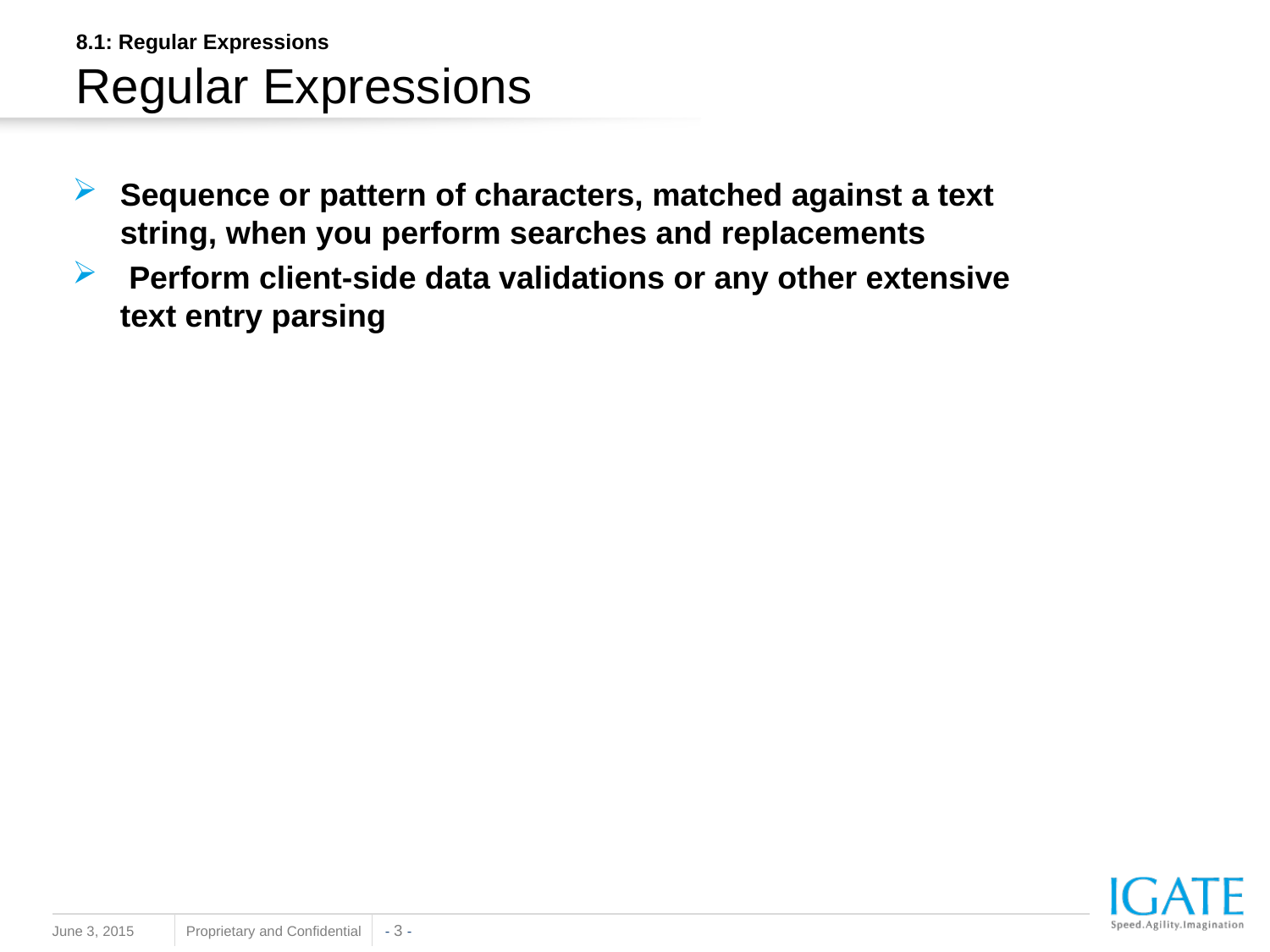

8.1: Regular Expressions
Regular Expressions
Sequence or pattern of characters, matched against a text string, when you perform searches and replacements
 Perform client-side data validations or any other extensive text entry parsing